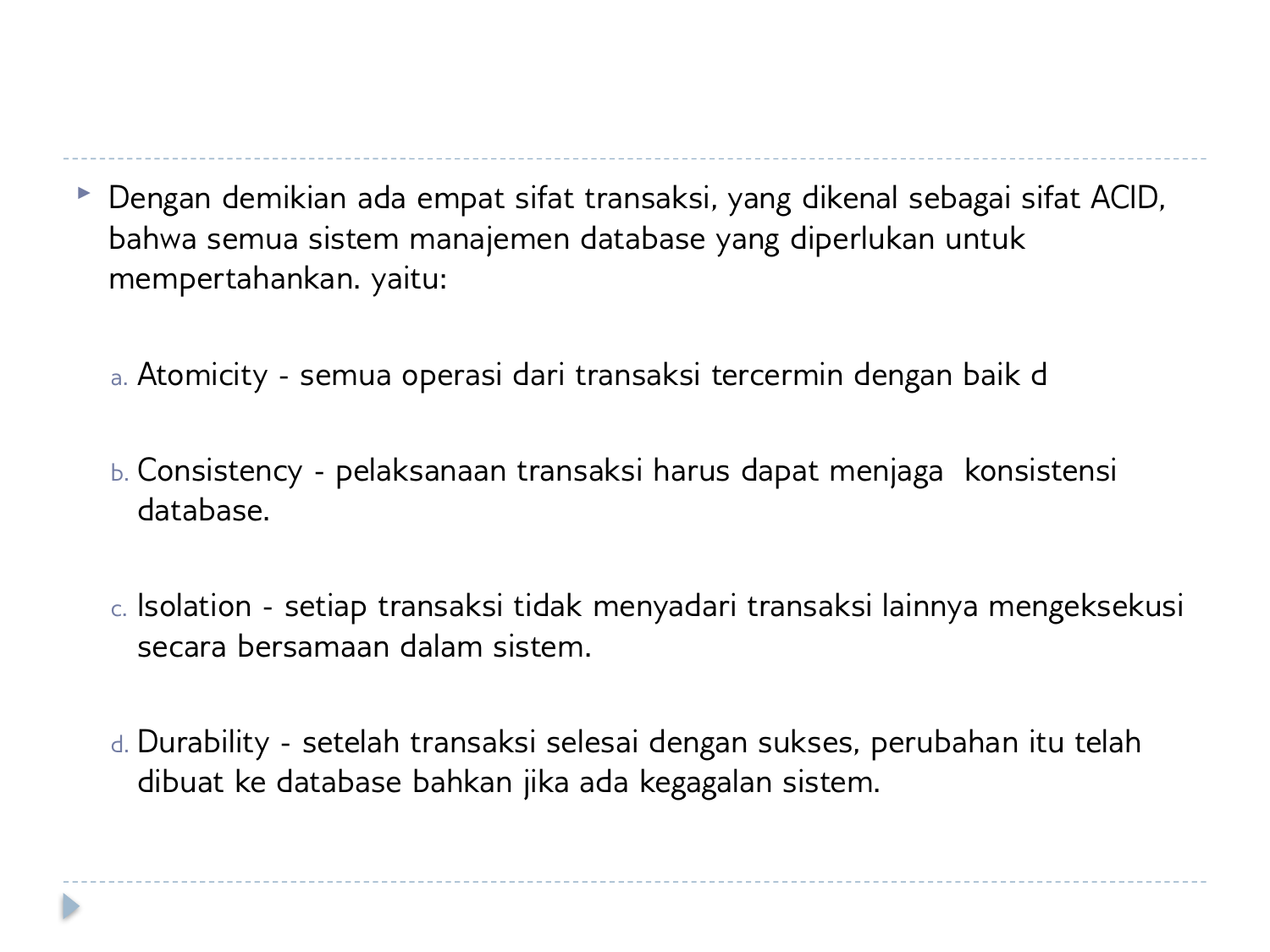

#
Dengan demikian ada empat sifat transaksi, yang dikenal sebagai sifat ACID, bahwa semua sistem manajemen database yang diperlukan untuk mempertahankan. yaitu:

Atomicity - semua operasi dari transaksi tercermin dengan baik d

Consistency - pelaksanaan transaksi harus dapat menjaga  konsistensi database.

Isolation - setiap transaksi tidak menyadari transaksi lainnya mengeksekusi secara bersamaan dalam sistem.

Durability - setelah transaksi selesai dengan sukses, perubahan itu telah dibuat ke database bahkan jika ada kegagalan sistem.